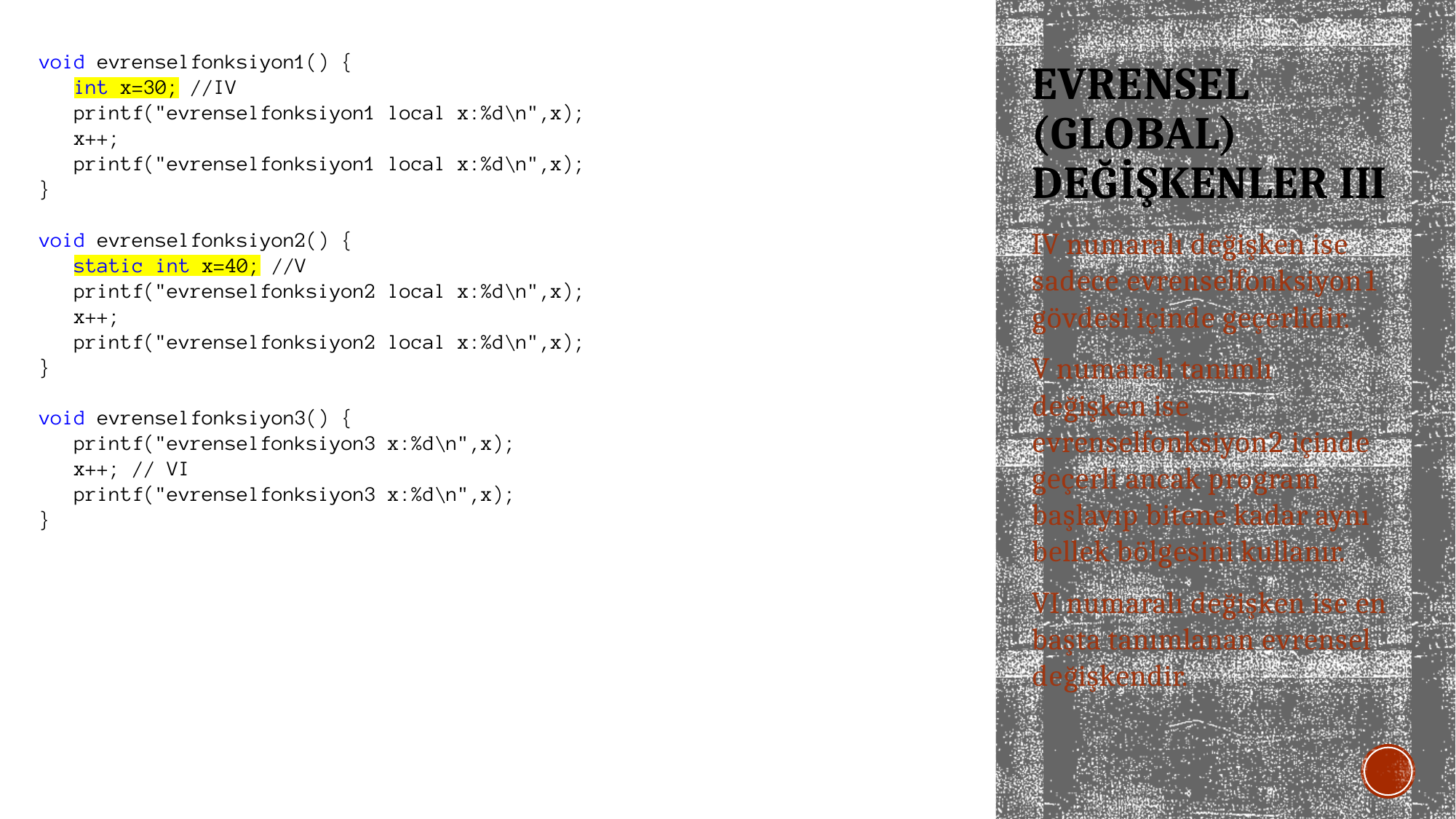

void evrenselfonksiyon1() {
   int x=30; //IV
   printf("evrenselfonksiyon1 local x:%d\n",x);
   x++;
   printf("evrenselfonksiyon1 local x:%d\n",x);
}

void evrenselfonksiyon2() {
   static int x=40; //V
   printf("evrenselfonksiyon2 local x:%d\n",x);
   x++;
   printf("evrenselfonksiyon2 local x:%d\n",x);
}

void evrenselfonksiyon3() {
   printf("evrenselfonksiyon3 x:%d\n",x);
   x++; // VI
   printf("evrenselfonksiyon3 x:%d\n",x);
}

# Evrensel (global) değişkenler III
IV numaralı değişken ise sadece evrenselfonksiyon1 gövdesi içinde geçerlidir.
V numaralı tanımlı değişken ise evrenselfonksiyon2 içinde geçerli ancak program başlayıp bitene kadar aynı bellek bölgesini kullanır.
VI numaralı değişken ise en başta tanımlanan evrensel değişkendir.